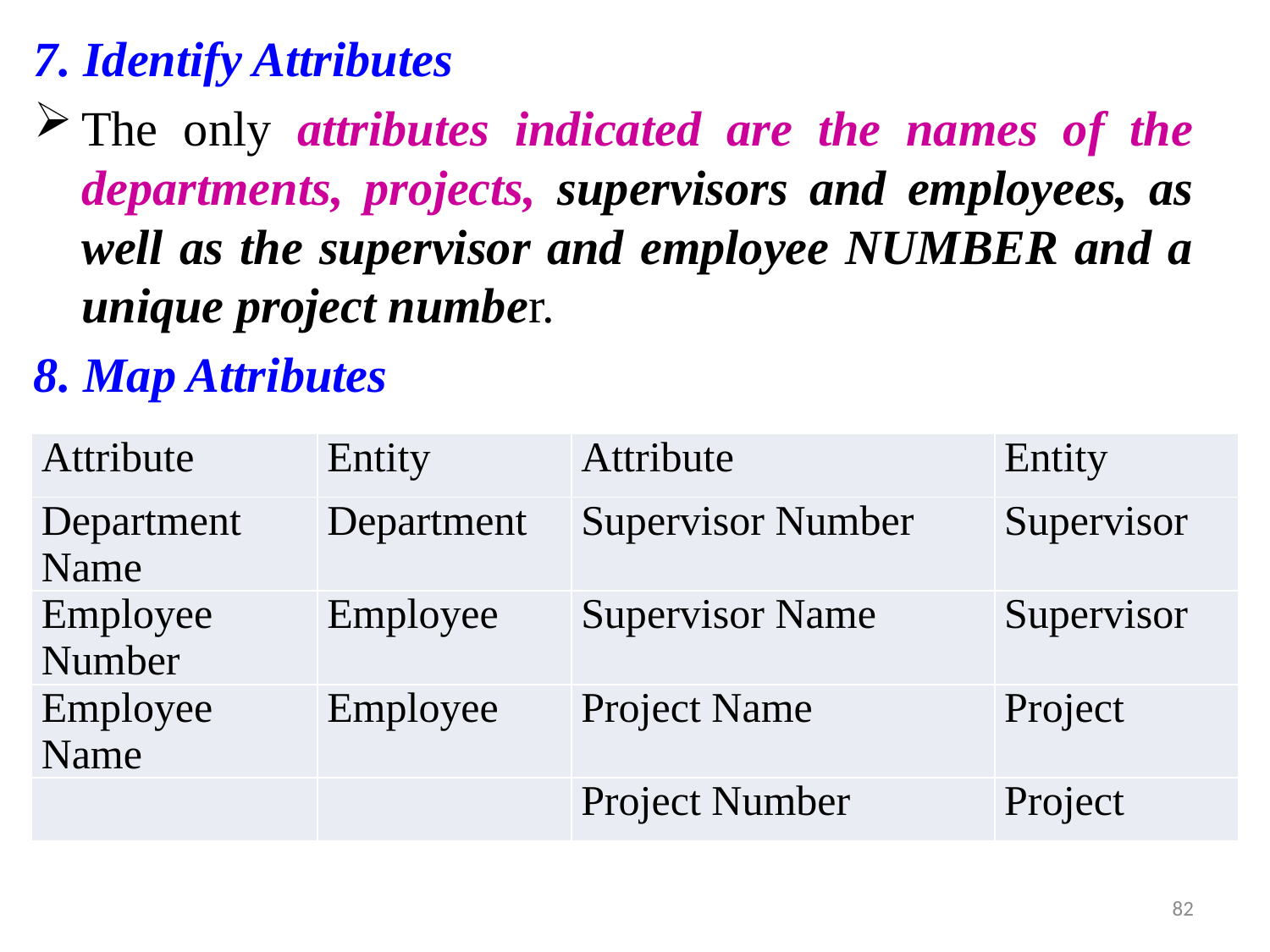

7. Identify Attributes
The only attributes indicated are the names of the departments, projects, supervisors and employees, as well as the supervisor and employee NUMBER and a unique project number.
8. Map Attributes

| Attribute | Entity | Attribute | Entity |
| --- | --- | --- | --- |
| Department Name | Department | Supervisor Number | Supervisor |
| Employee Number | Employee | Supervisor Name | Supervisor |
| Employee Name | Employee | Project Name | Project |
|  |  | Project Number | Project |
82